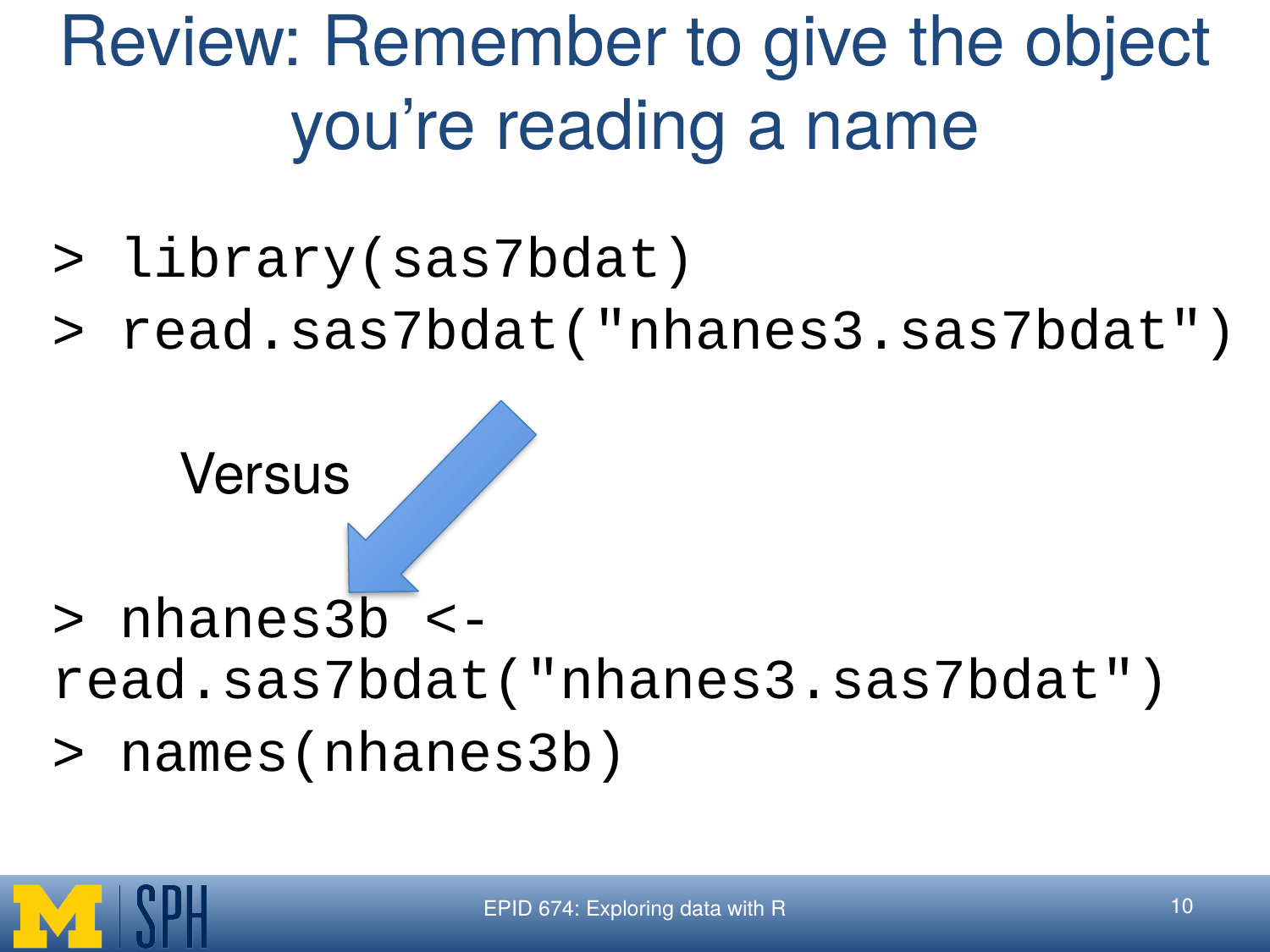

# Review: Remember to give the object you’re reading a name
> library(sas7bdat)
> read.sas7bdat("nhanes3.sas7bdat")

	Versus

> nhanes3b <-read.sas7bdat("nhanes3.sas7bdat")
> names(nhanes3b)

EPID 674: Exploring data with R
10